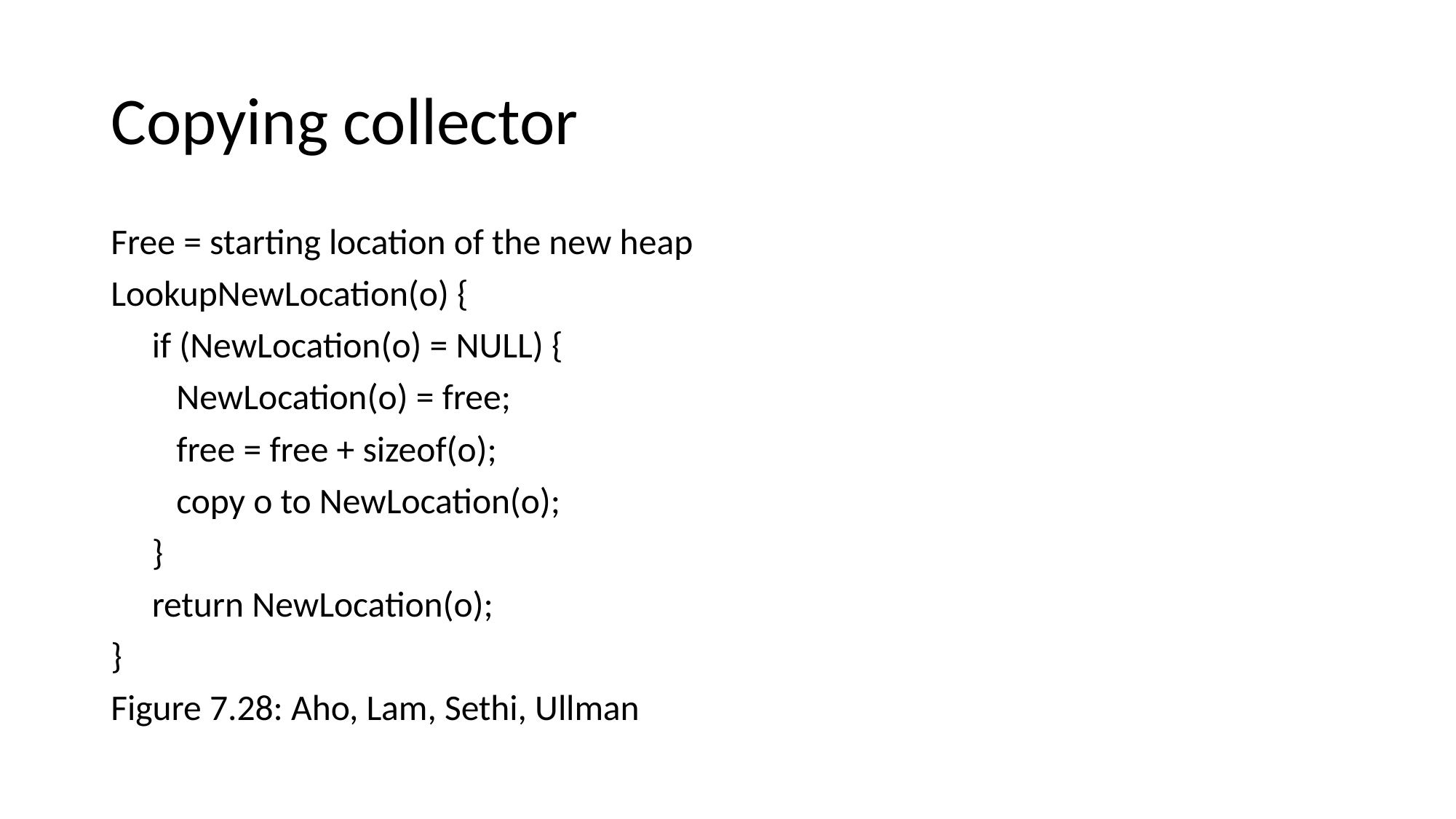

# Copying collector
Free = starting location of the new heap
LookupNewLocation(o) {
     if (NewLocation(o) = NULL) {
        NewLocation(o) = free;
        free = free + sizeof(o);
        copy o to NewLocation(o);
     }
     return NewLocation(o);
}
Figure 7.28: Aho, Lam, Sethi, Ullman